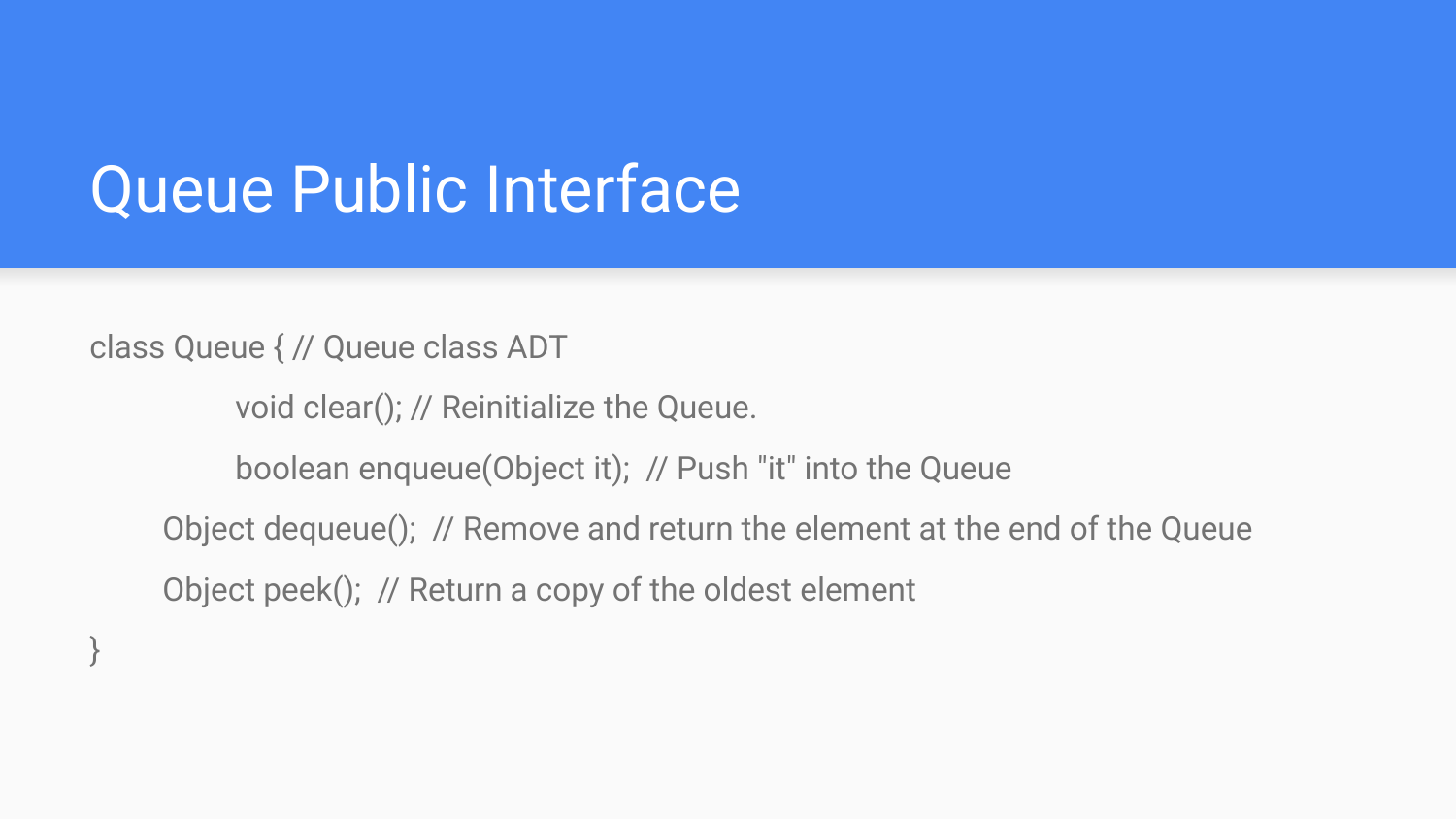

# Queue Public Interface
class Queue { // Queue class ADT
 	void clear(); // Reinitialize the Queue.
  	boolean enqueue(Object it);  // Push "it" into the Queue
Object dequeue();  // Remove and return the element at the end of the Queue
Object peek();  // Return a copy of the oldest element
}